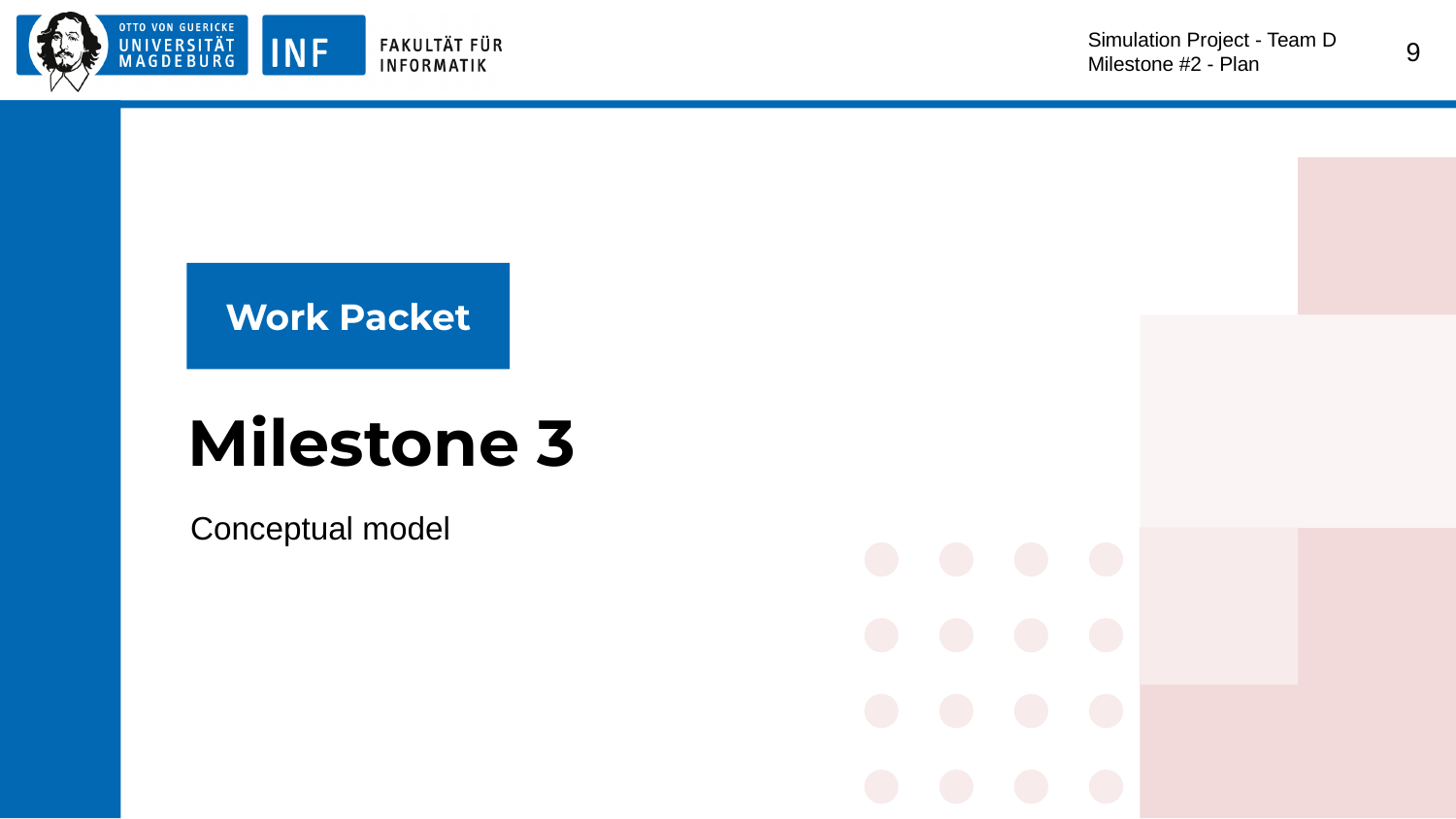

Simulation Project - Team D
Milestone #2 - Plan
9
Work Packet
# Milestone 3
Conceptual model